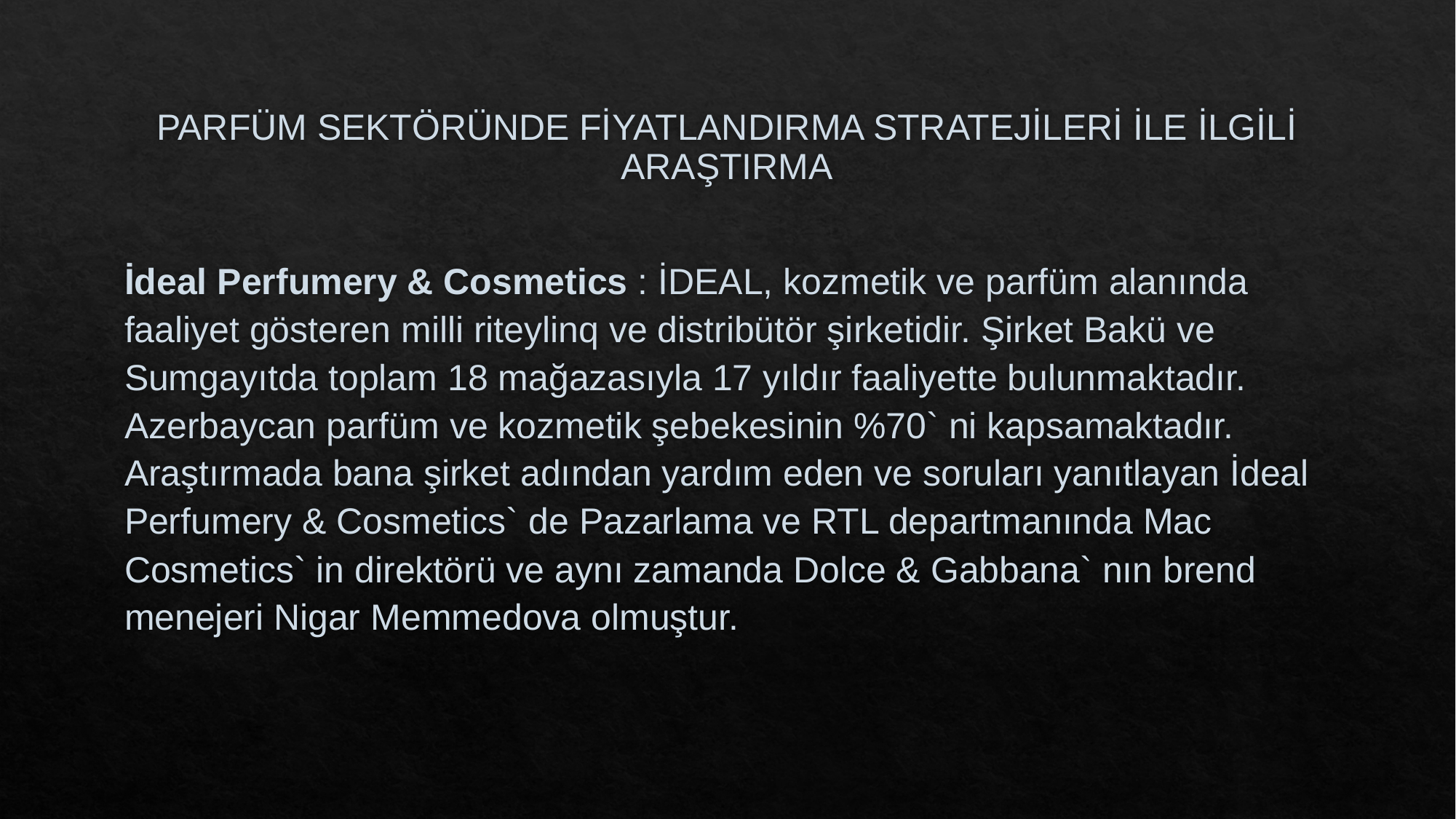

# PARFÜM SEKTÖRÜNDE FİYATLANDIRMA STRATEJİLERİ İLE İLGİLİ ARAŞTIRMA
İdeal Perfumery & Cosmetics : İDEAL, kozmetik ve parfüm alanında faaliyet gösteren milli riteylinq ve distribütör şirketidir. Şirket Bakü ve Sumgayıtda toplam 18 mağazasıyla 17 yıldır faaliyette bulunmaktadır. Azerbaycan parfüm ve kozmetik şebekesinin %70` ni kapsamaktadır. Araştırmada bana şirket adından yardım eden ve soruları yanıtlayan İdeal Perfumery & Cosmetics` de Pazarlama ve RTL departmanında Mac Cosmetics` in direktörü ve aynı zamanda Dolce & Gabbana` nın brend menejeri Nigar Memmedova olmuştur.